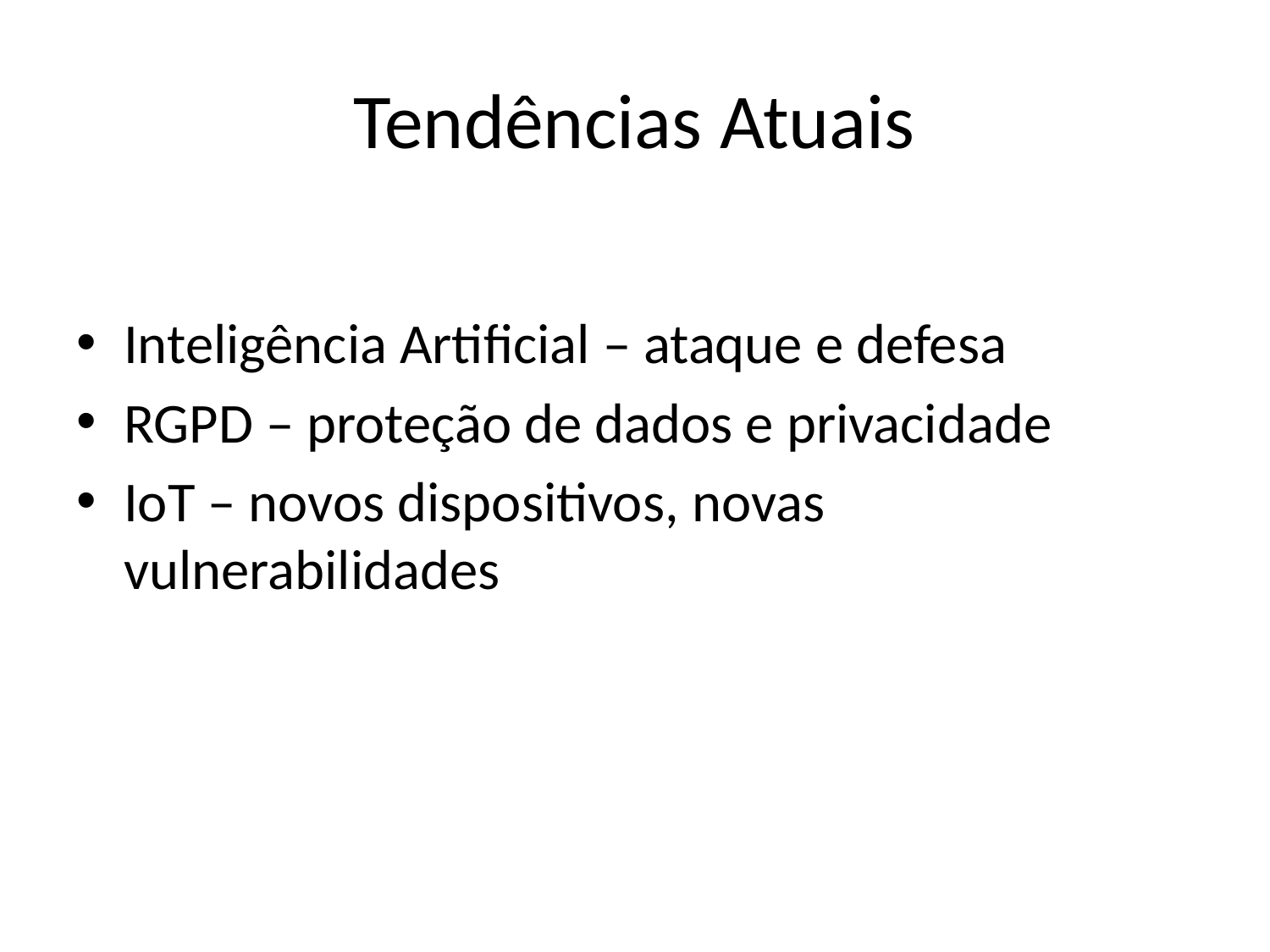

# Tendências Atuais

Inteligência Artificial – ataque e defesa
RGPD – proteção de dados e privacidade
IoT – novos dispositivos, novas vulnerabilidades